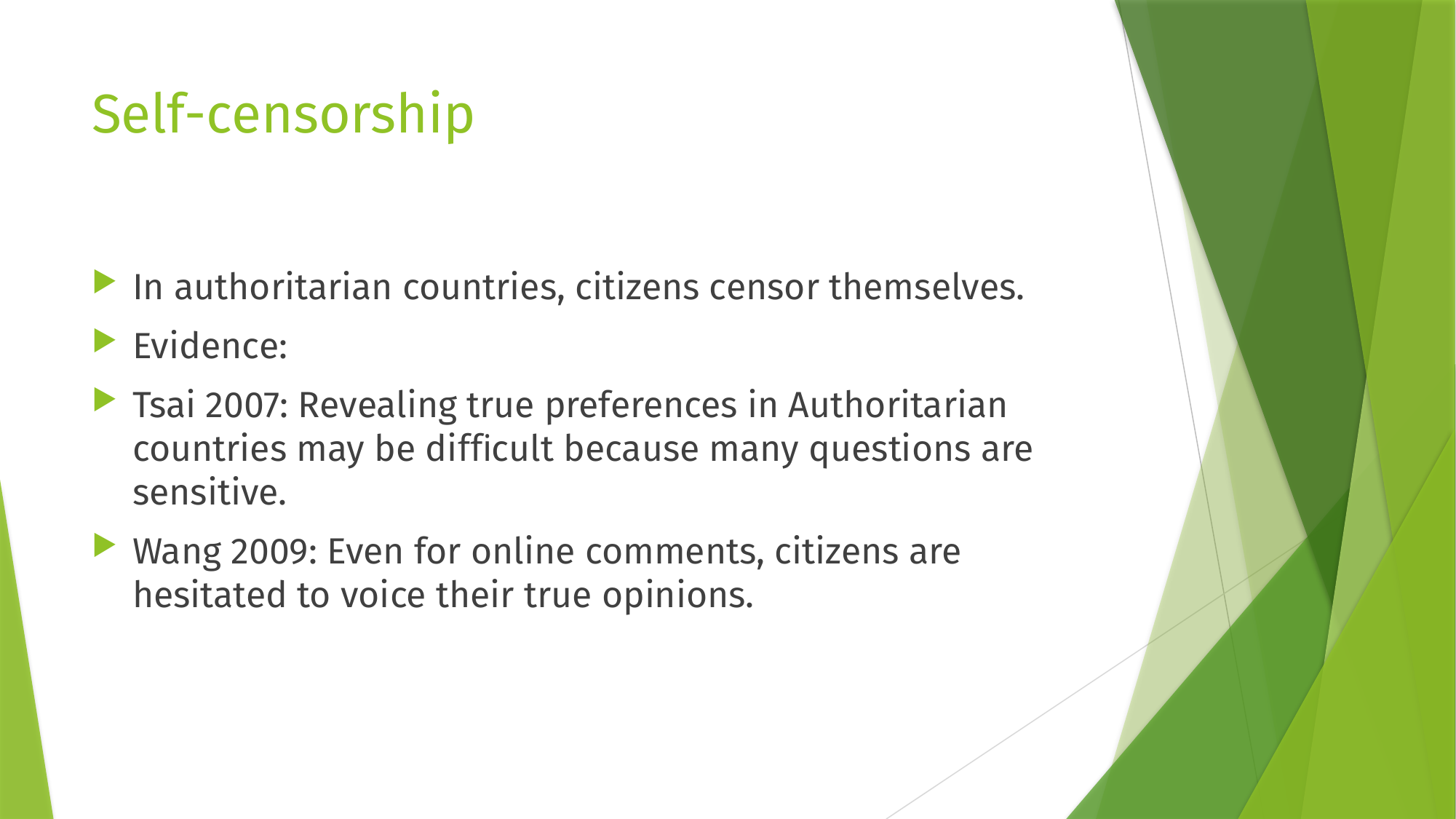

# Self-censorship
In authoritarian countries, citizens censor themselves.
Evidence:
Tsai 2007: Revealing true preferences in Authoritarian countries may be diﬃcult because many questions are sensitive.
Wang 2009: Even for online comments, citizens are hesitated to voice their true opinions.